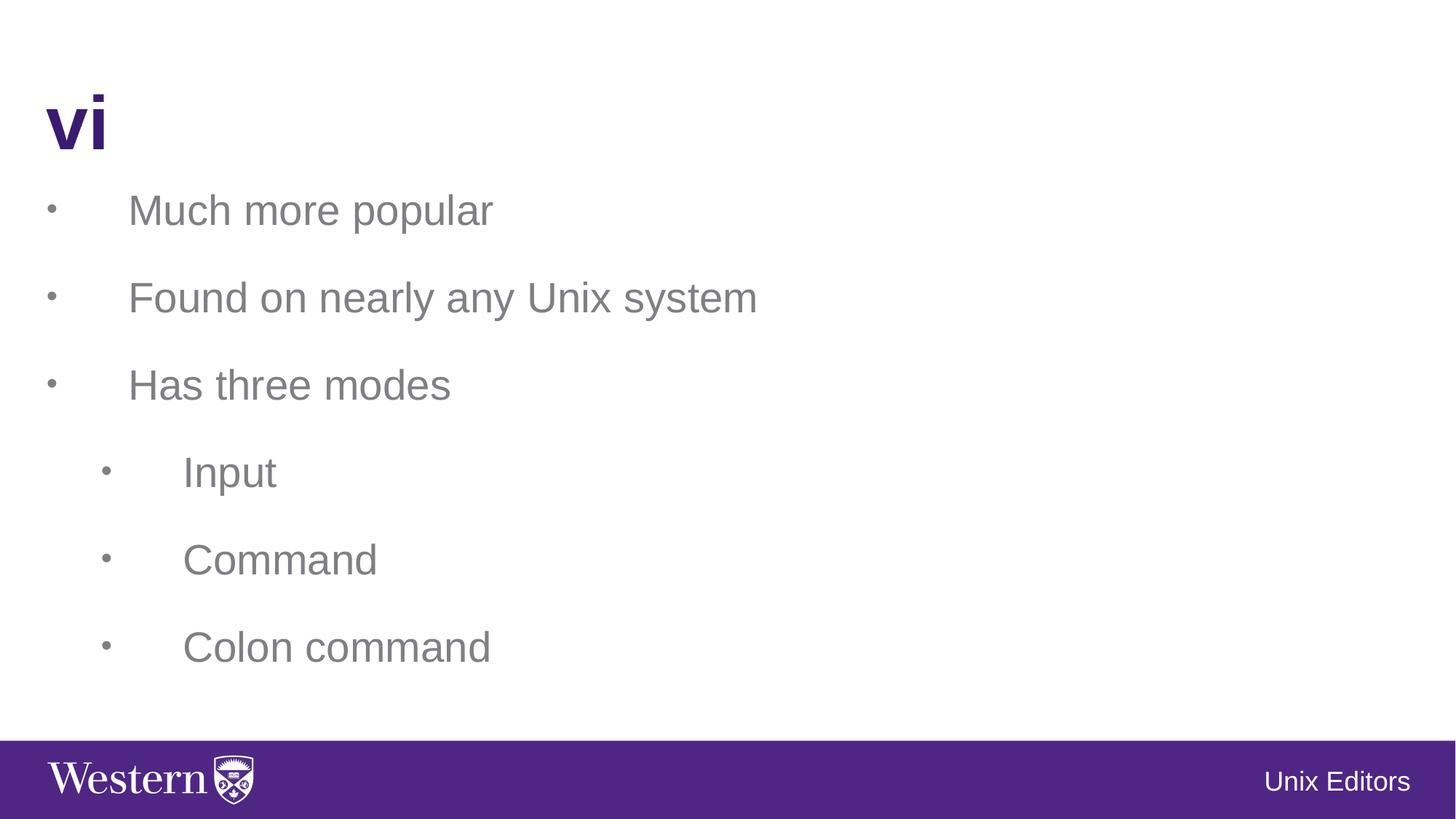

vi
Much more popular
Found on nearly any Unix system
Has three modes
Input
Command
Colon command
Unix Editors